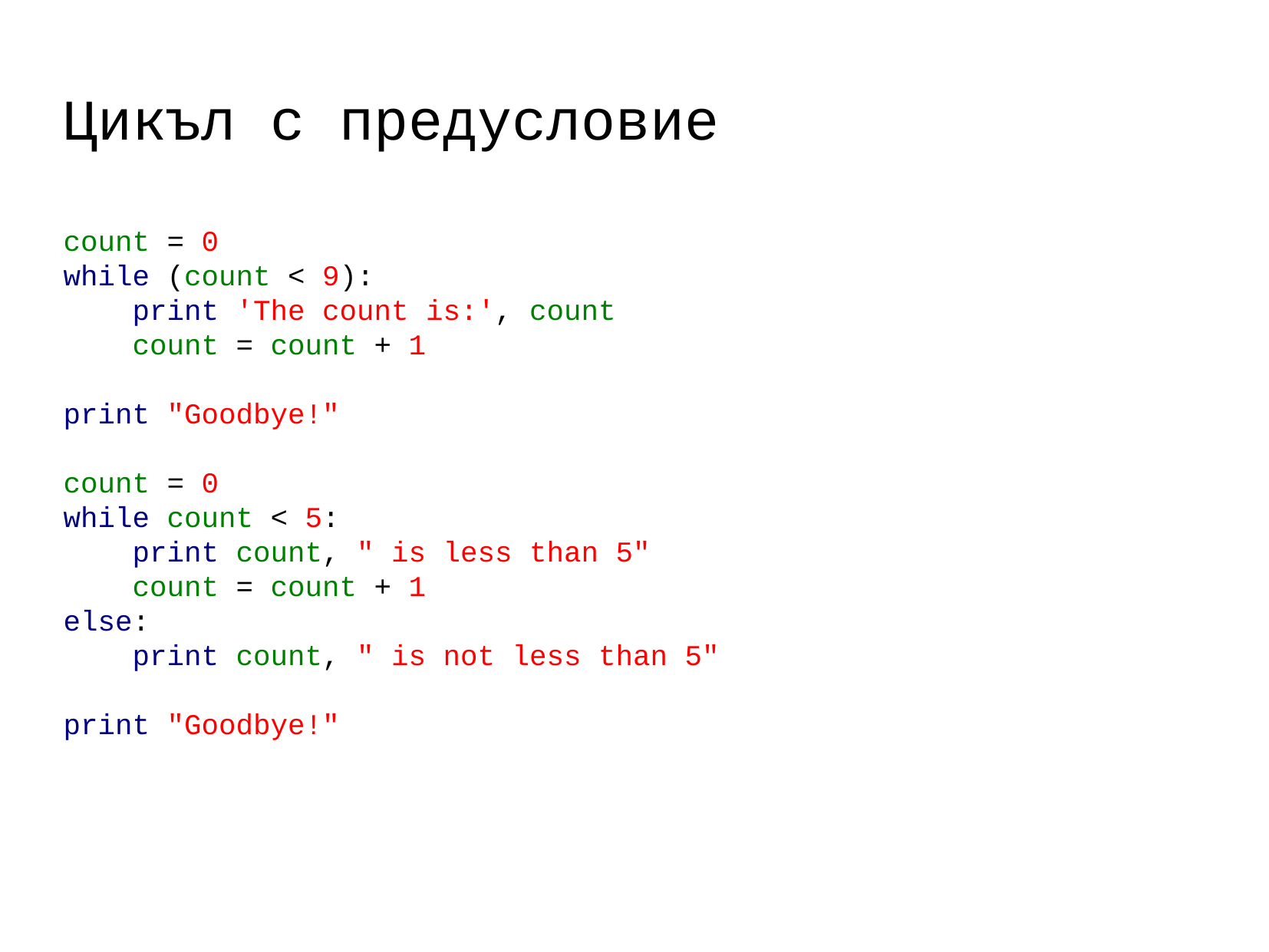

Цикъл с предусловие
count = 0
while (count < 9):
    print 'The count is:', count
    count = count + 1

print "Goodbye!"

count = 0
while count < 5:
    print count, " is less than 5"
    count = count + 1
else:
    print count, " is not less than 5"

print "Goodbye!"